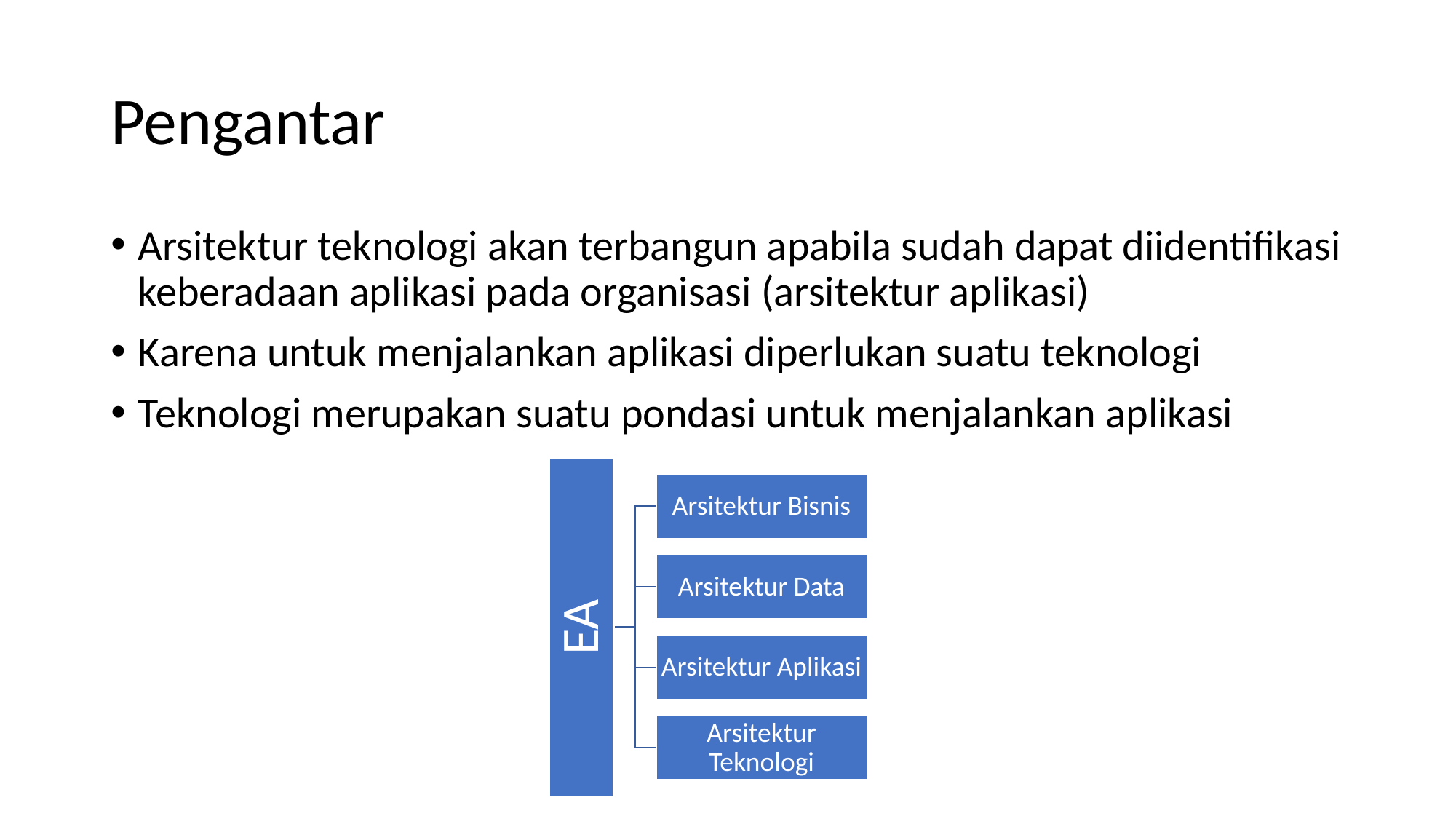

# Pengantar
Arsitektur teknologi akan terbangun apabila sudah dapat diidentifikasi keberadaan aplikasi pada organisasi (arsitektur aplikasi)
Karena untuk menjalankan aplikasi diperlukan suatu teknologi
Teknologi merupakan suatu pondasi untuk menjalankan aplikasi

EA
Arsitektur Bisnis
Arsitektur Data
Arsitektur Aplikasi
Arsitektur Teknologi